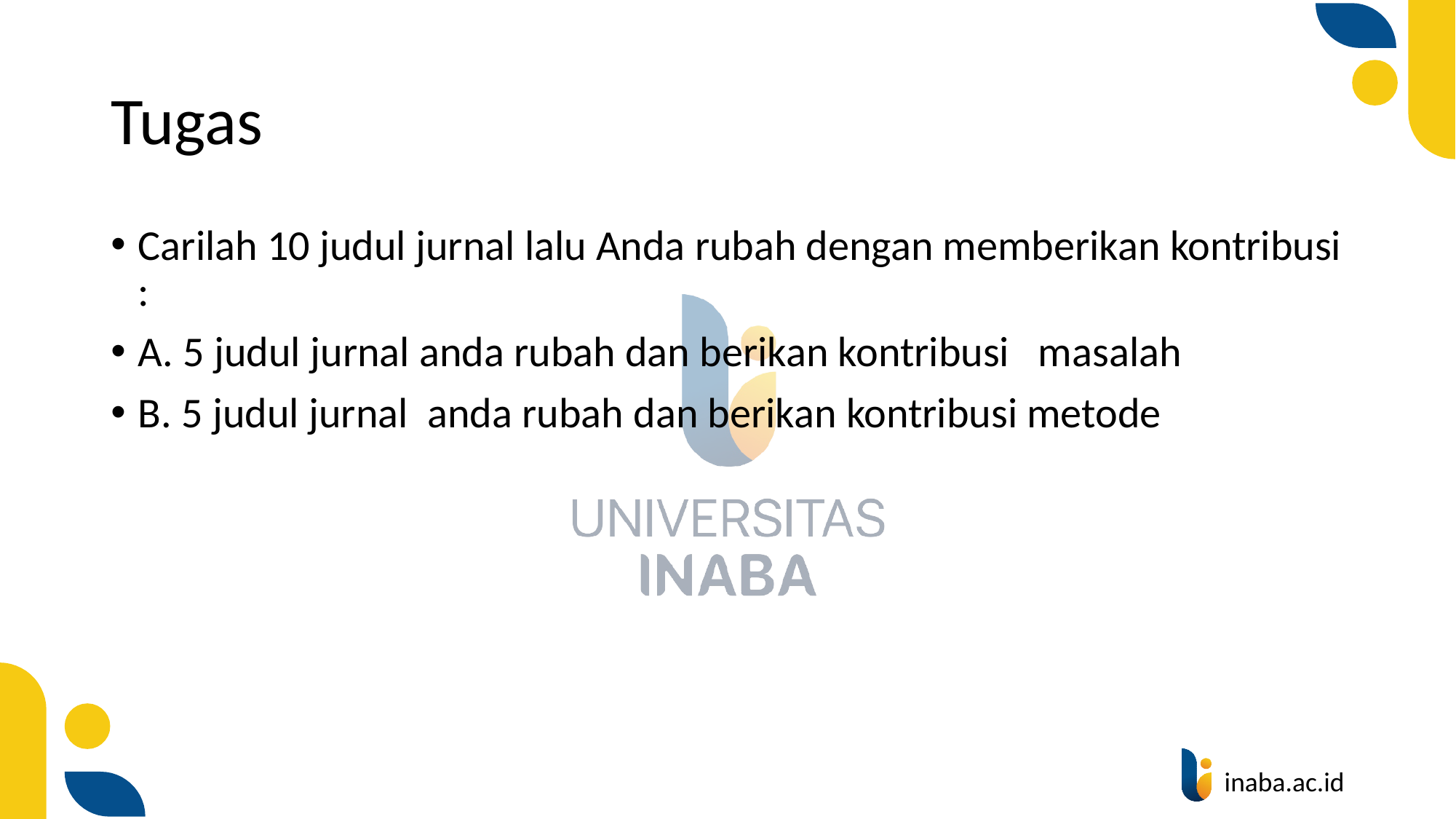

# Tugas
Carilah 10 judul jurnal lalu Anda rubah dengan memberikan kontribusi :
A. 5 judul jurnal anda rubah dan berikan kontribusi   masalah
B. 5 judul jurnal  anda rubah dan berikan kontribusi metode